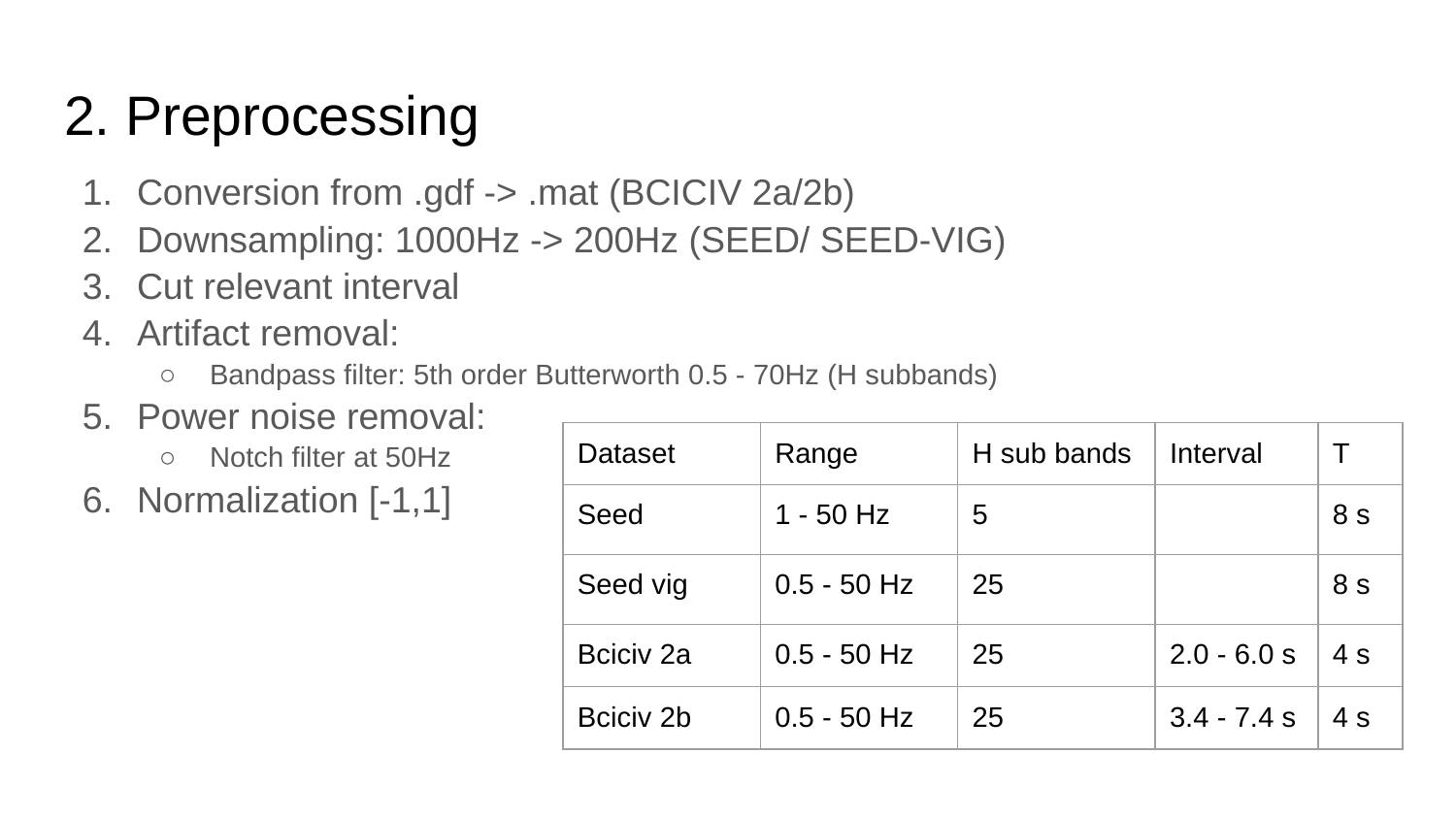

# 2. Preprocessing
Conversion from .gdf -> .mat (BCICIV 2a/2b)
Downsampling: 1000Hz -> 200Hz (SEED/ SEED-VIG)
Cut relevant interval
Artifact removal:
Bandpass filter: 5th order Butterworth 0.5 - 70Hz (H subbands)
Power noise removal:
Notch filter at 50Hz
Normalization [-1,1]
| Dataset | Range | H sub bands | Interval | T |
| --- | --- | --- | --- | --- |
| Seed | 1 - 50 Hz | 5 |  | 8 s |
| Seed vig | 0.5 - 50 Hz | 25 |  | 8 s |
| Bciciv 2a | 0.5 - 50 Hz | 25 | 2.0 - 6.0 s | 4 s |
| Bciciv 2b | 0.5 - 50 Hz | 25 | 3.4 - 7.4 s | 4 s |